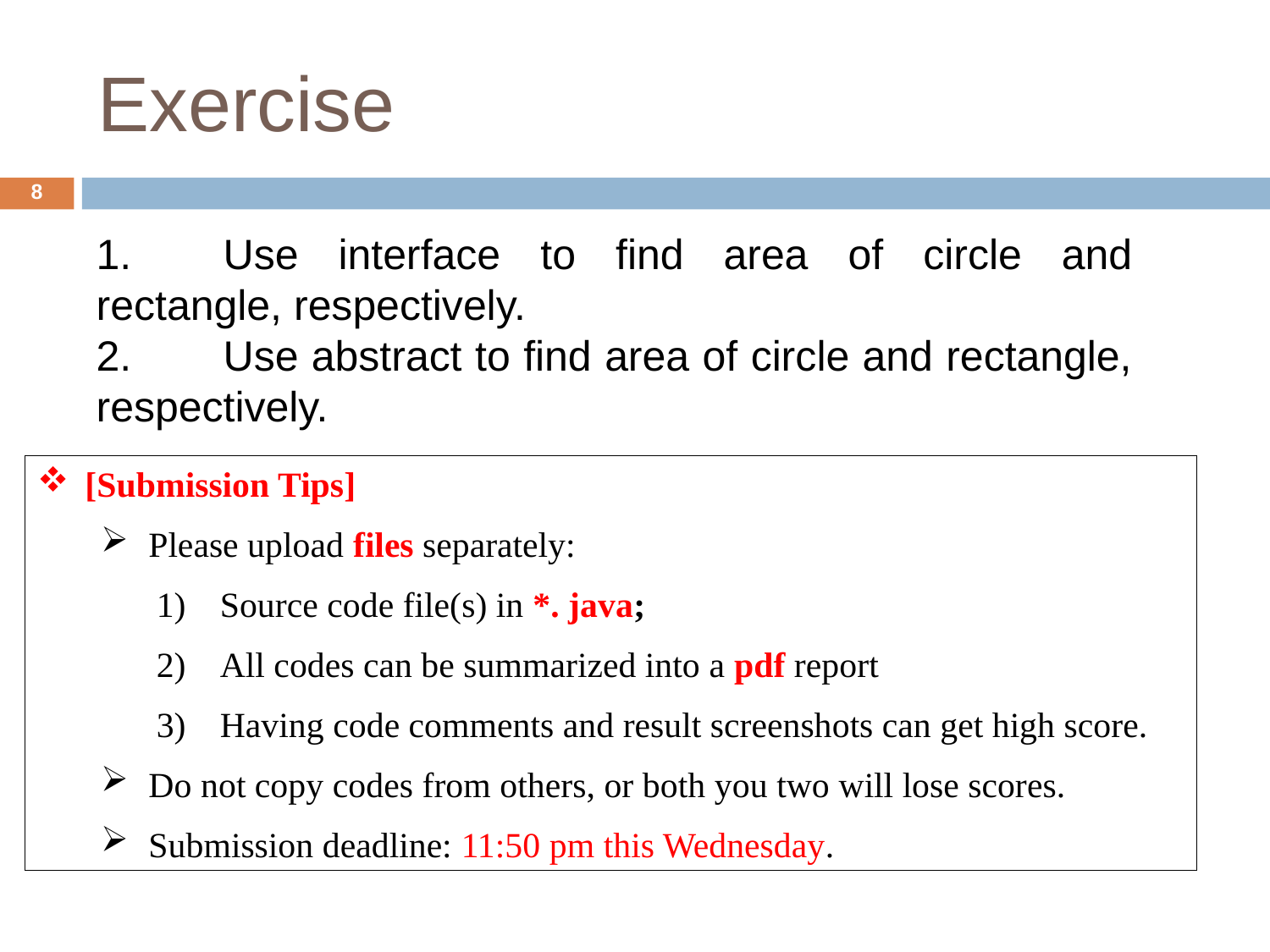

Exercise
8
1.	Use interface to find area of circle and rectangle, respectively.
2.	Use abstract to find area of circle and rectangle, respectively.
[Submission Tips]
Please upload files separately:
Source code file(s) in *. java;
All codes can be summarized into a pdf report
Having code comments and result screenshots can get high score.
Do not copy codes from others, or both you two will lose scores.
Submission deadline: 11:50 pm this Wednesday.